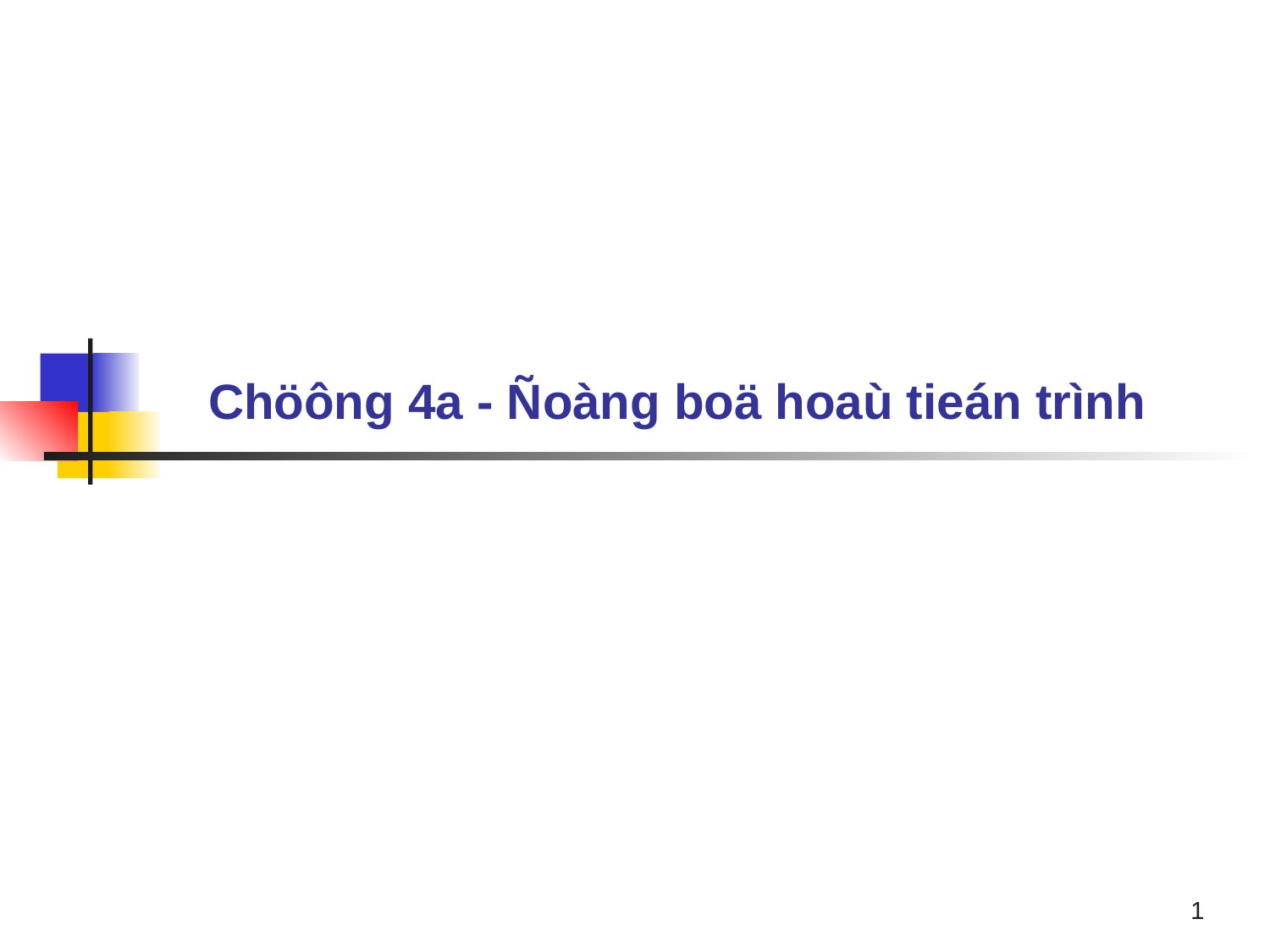

# Chöông 4a - Ñoàng boä hoaù tieán trình
1